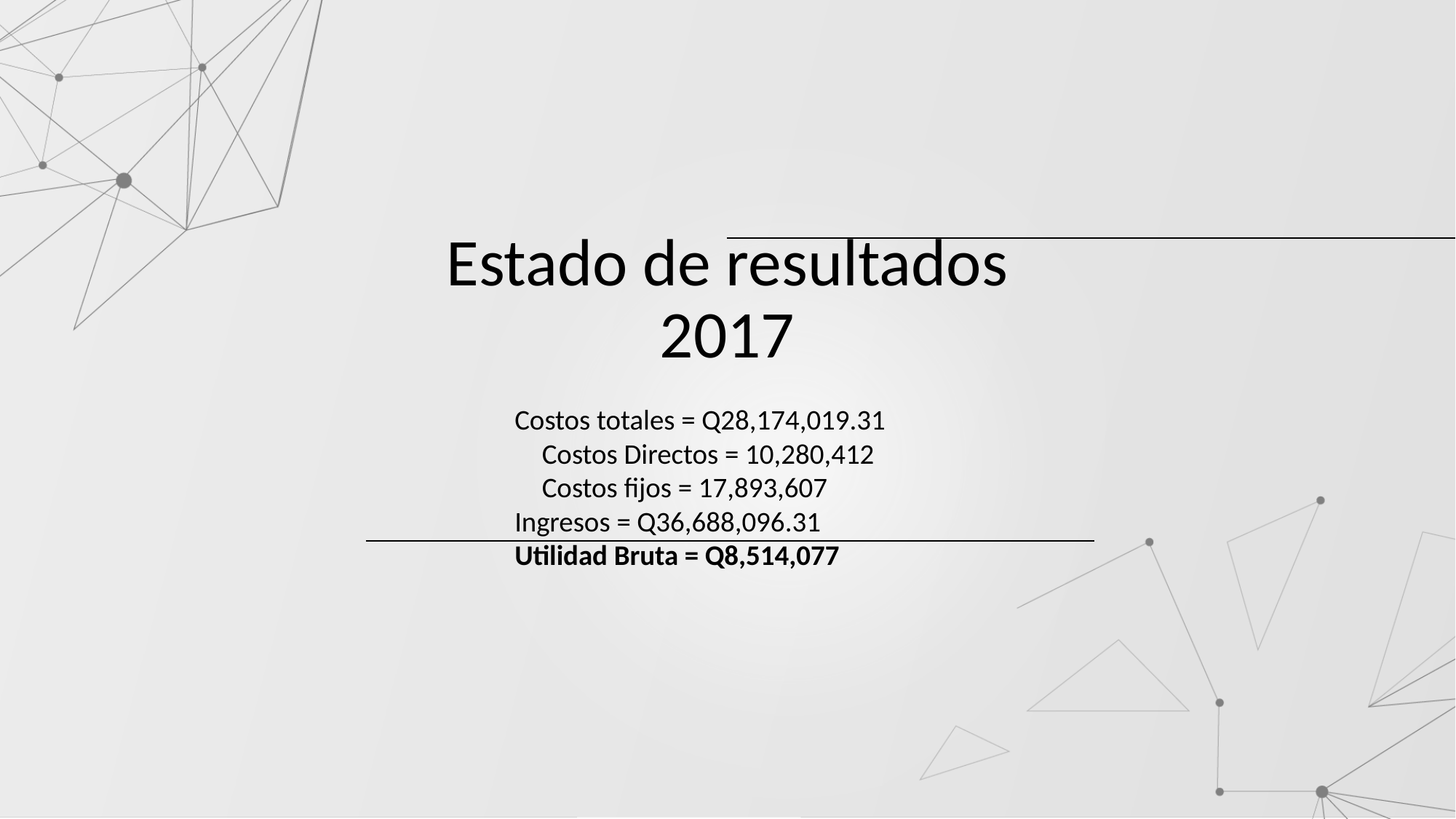

# Estado de resultados 2017
Costos totales = Q28,174,019.31
	Costos Directos = 10,280,412
	Costos fijos = 17,893,607
Ingresos = Q36,688,096.31
Utilidad Bruta = Q8,514,077